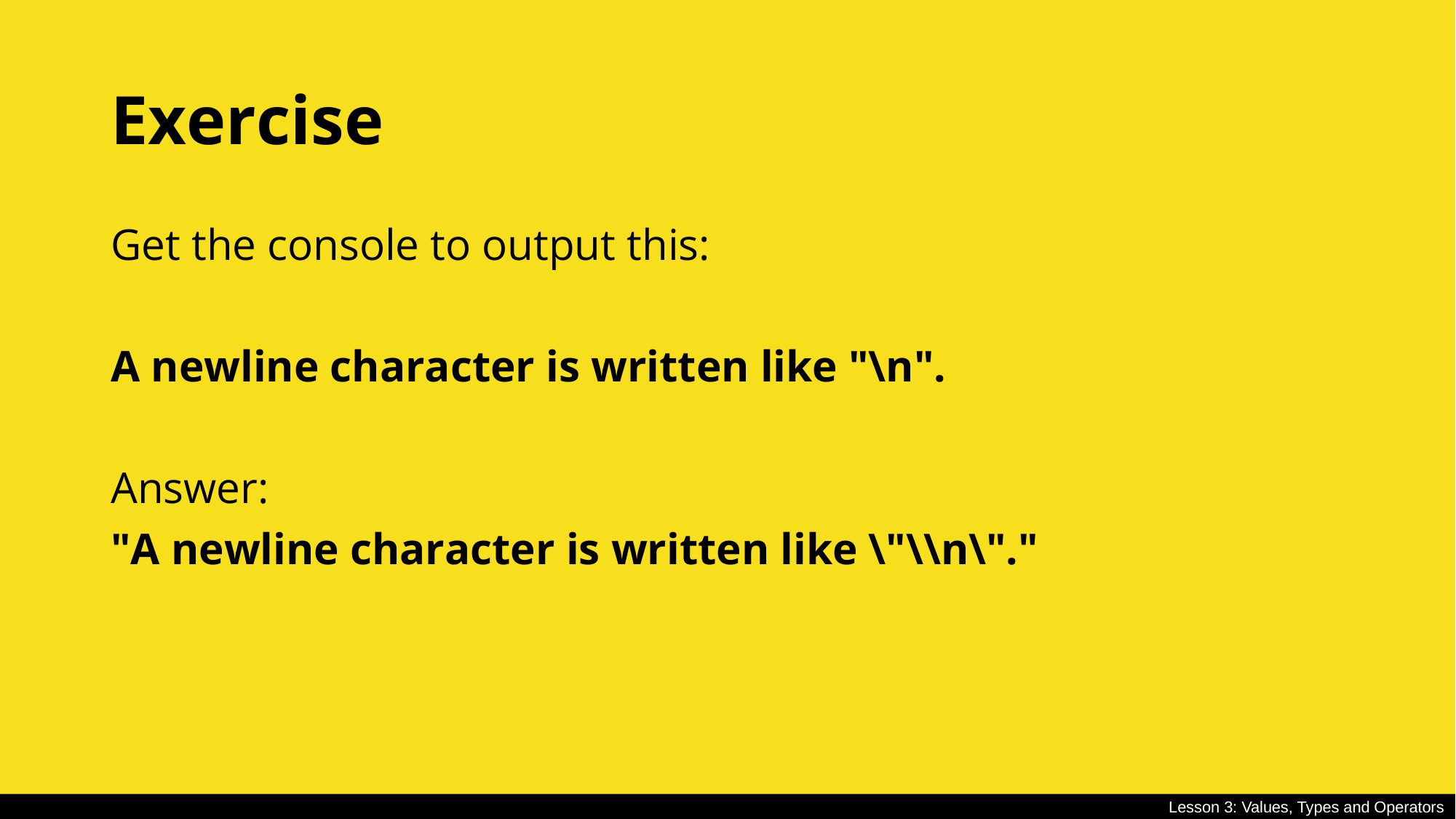

# Exercise
Get the console to output this:

A newline character is written like "\n".

Answer:
"A newline character is written like \"\\n\"."

Lesson 3: Values, Types and Operators